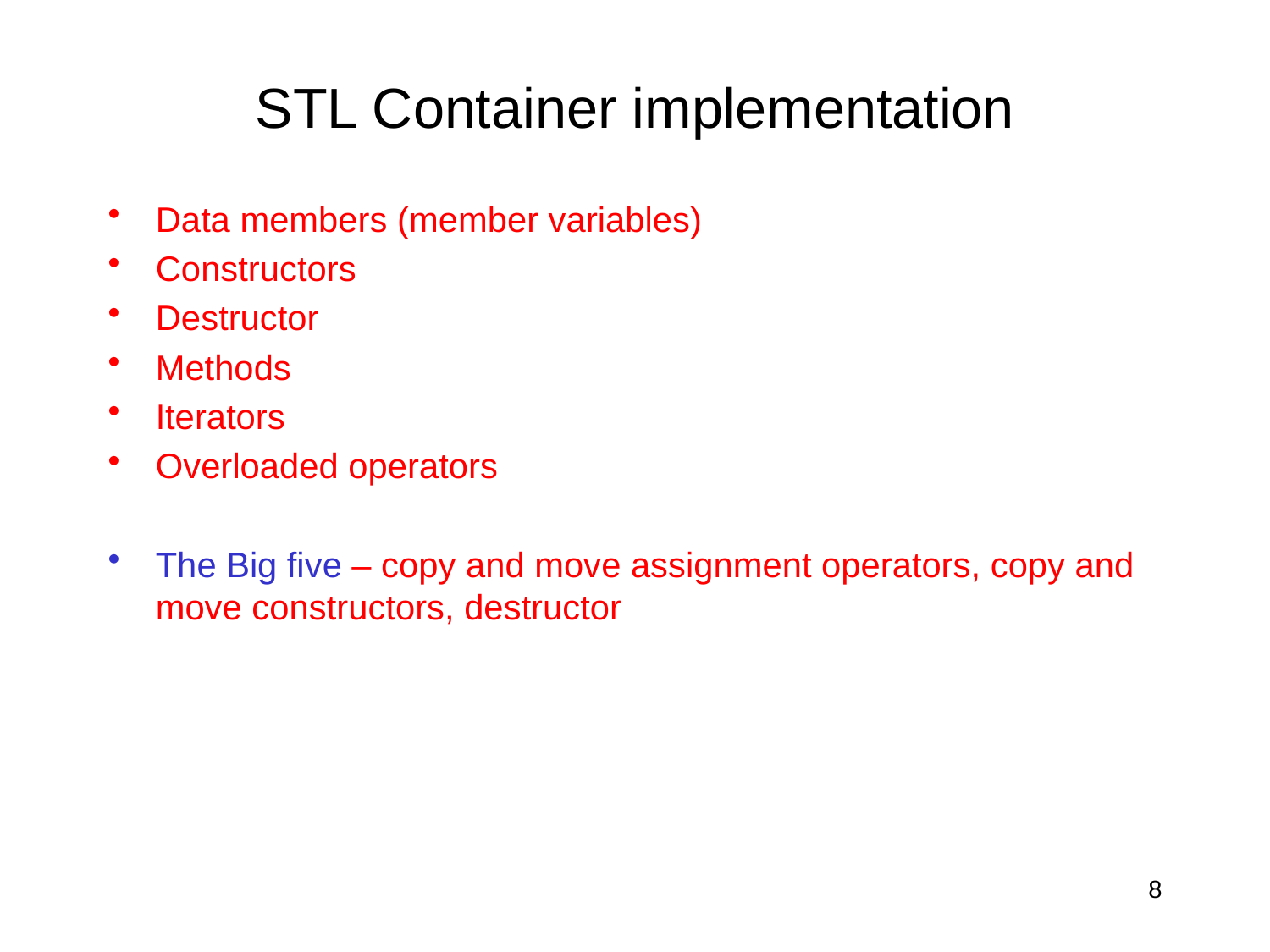

# STL Container implementation
Data members (member variables)
Constructors
Destructor
Methods
Iterators
Overloaded operators

The Big five – copy and move assignment operators, copy and move constructors, destructor
8